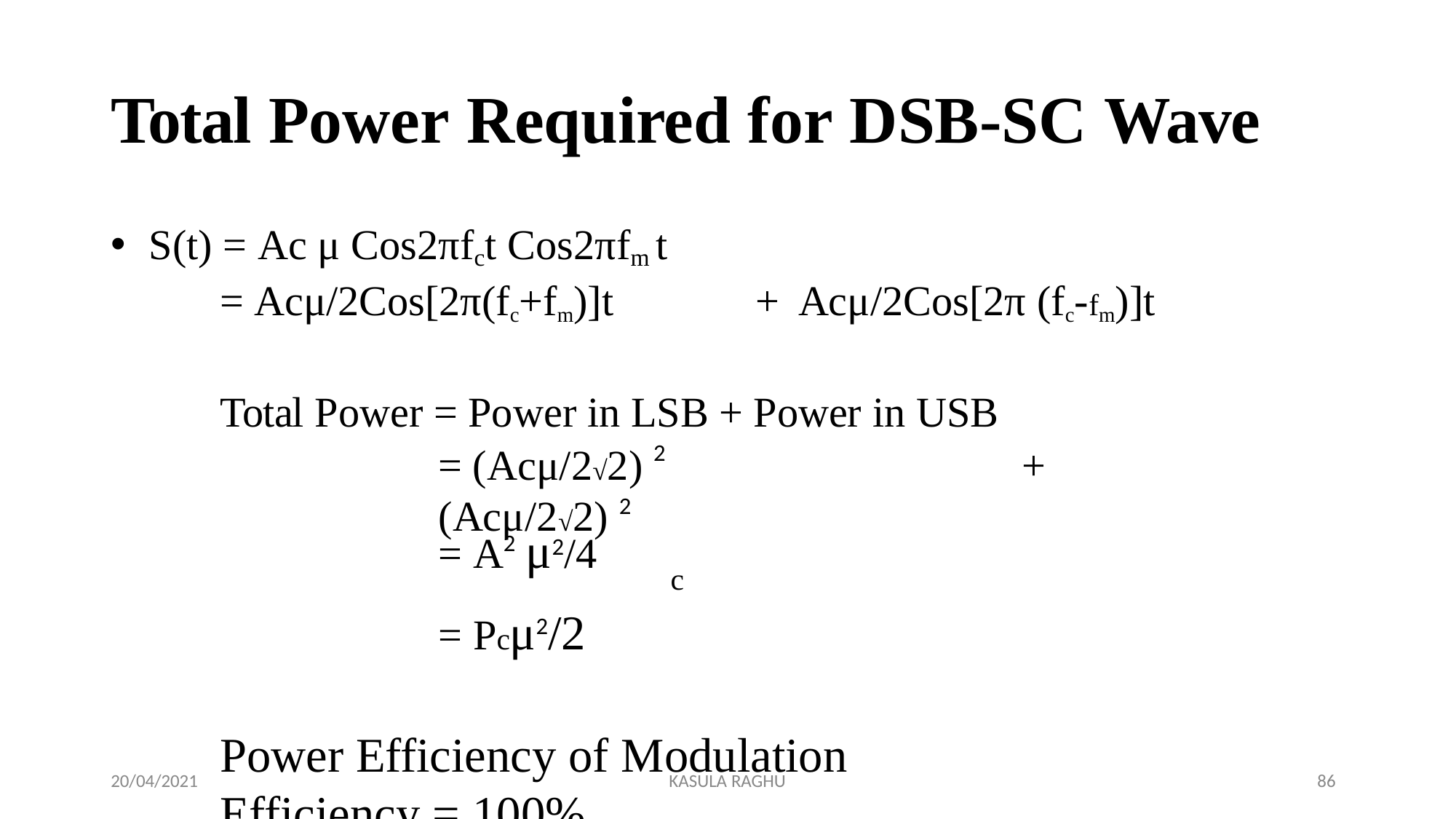

# Total Power Required for DSB-SC Wave
S(t) = Ac μ Cos2πfct Cos2πfm t
= Acμ/2Cos[2π(fc+fm)]t	+	Acμ/2Cos[2π (fc-fm)]t

Total Power = Power in LSB + Power in USB
= (Acμ/2√2) 2	+ (Acμ/2√2) 2
= A2  μ2/4
c
= Pcμ2/2

Power Efficiency of Modulation Efficiency = 100%
20/04/2021
KASULA RAGHU
86